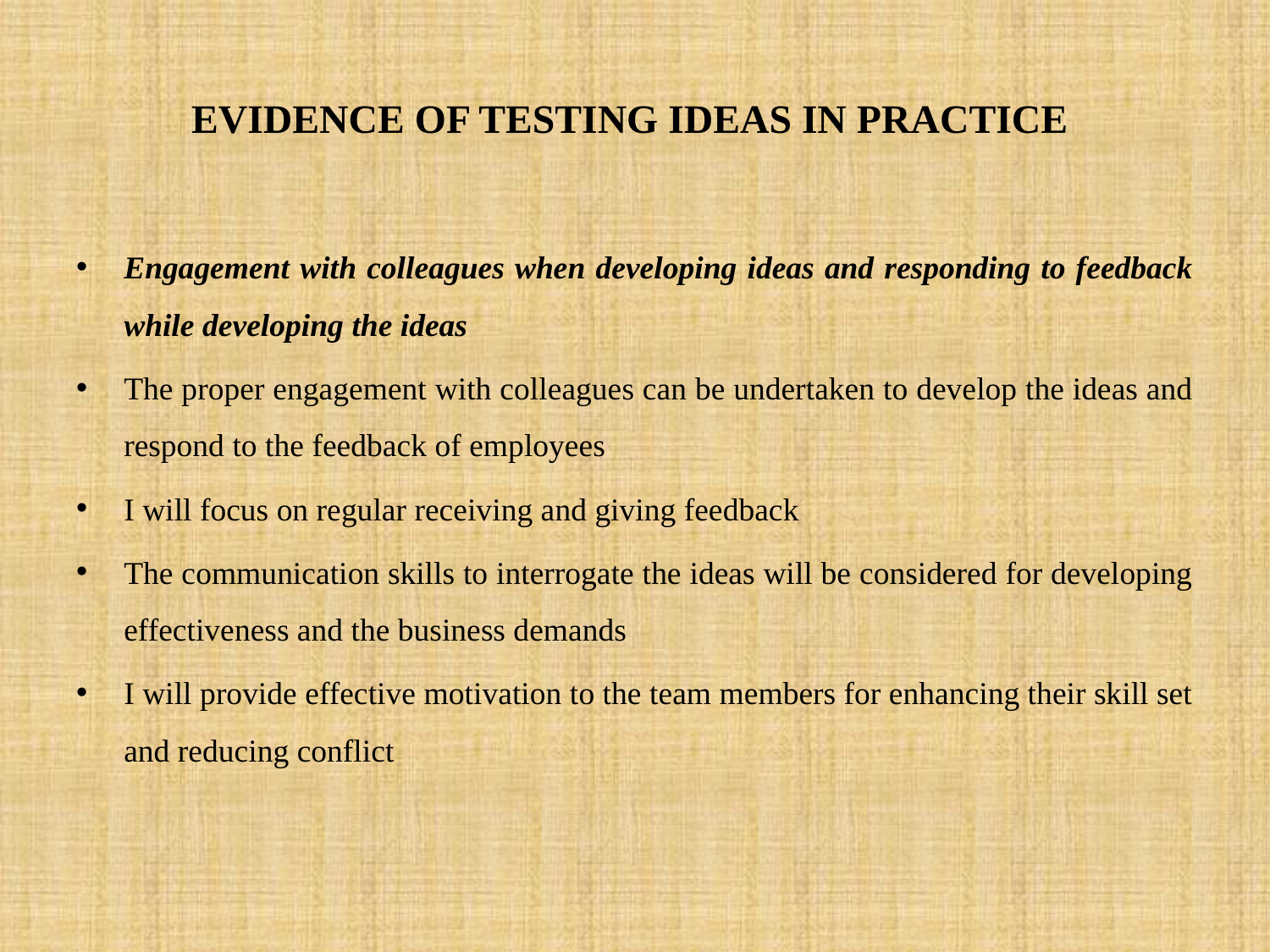

# EVIDENCE OF TESTING IDEAS IN PRACTICE
Engagement with colleagues when developing ideas and responding to feedback while developing the ideas
The proper engagement with colleagues can be undertaken to develop the ideas and respond to the feedback of employees
I will focus on regular receiving and giving feedback
The communication skills to interrogate the ideas will be considered for developing effectiveness and the business demands
I will provide effective motivation to the team members for enhancing their skill set and reducing conflict